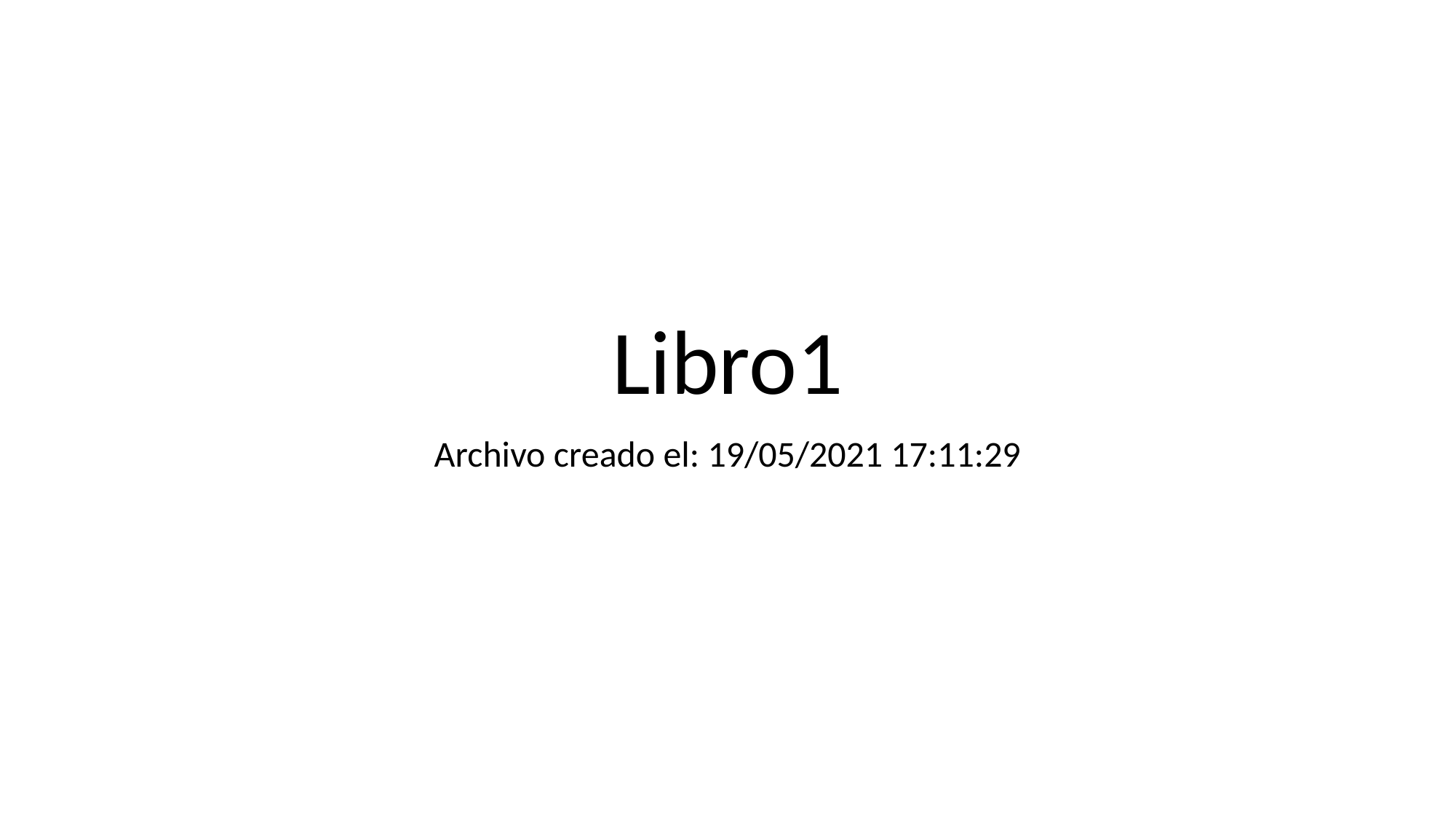

# Libro1
Archivo creado el: 19/05/2021 17:11:29